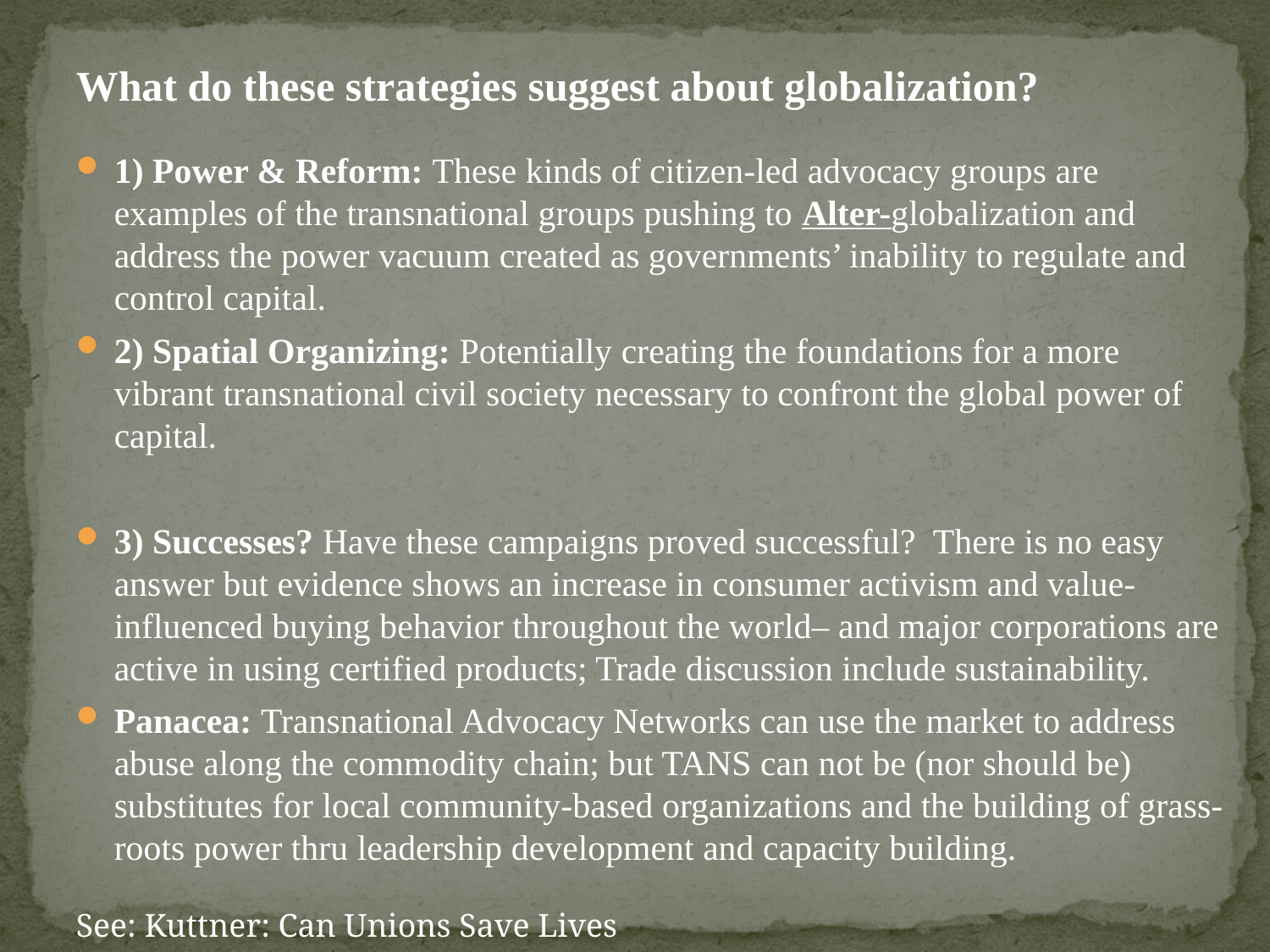

What do these strategies suggest about globalization?

1) Power & Reform: These kinds of citizen-led advocacy groups are examples of the transnational groups pushing to Alter-globalization and address the power vacuum created as governments’ inability to regulate and control capital.
2) Spatial Organizing: Potentially creating the foundations for a more vibrant transnational civil society necessary to confront the global power of capital.

3) Successes? Have these campaigns proved successful?  There is no easy answer but evidence shows an increase in consumer activism and value-influenced buying behavior throughout the world– and major corporations are active in using certified products; Trade discussion include sustainability.
Panacea: Transnational Advocacy Networks can use the market to address abuse along the commodity chain; but TANS can not be (nor should be) substitutes for local community-based organizations and the building of grass-roots power thru leadership development and capacity building.

See: Kuttner: Can Unions Save Lives